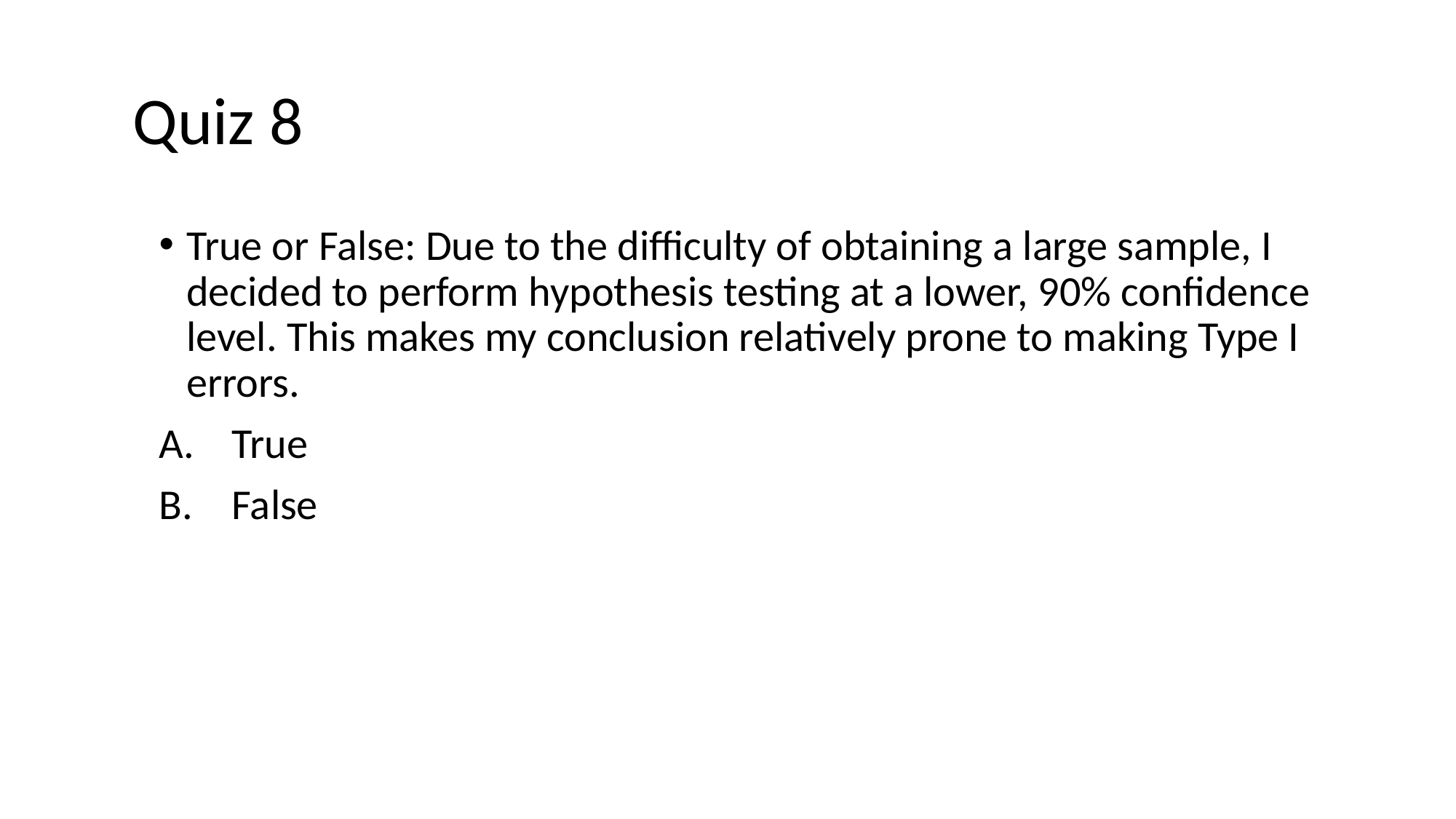

# Quiz 8
True or False: Due to the difficulty of obtaining a large sample, I decided to perform hypothesis testing at a lower, 90% confidence level. This makes my conclusion relatively prone to making Type I errors.
True
False